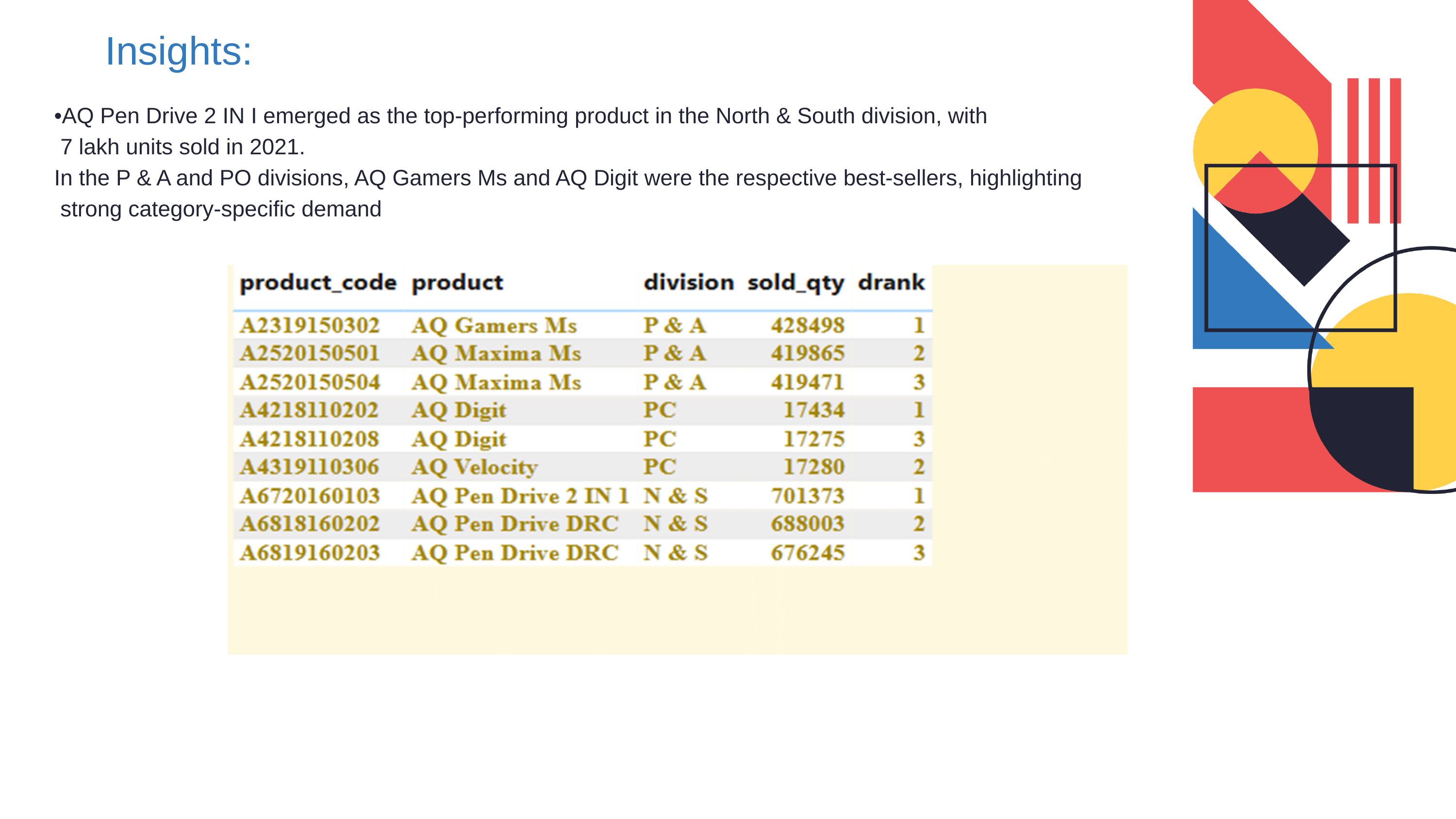

Insights:
•AQ Pen Drive 2 IN I emerged as the top-performing product in the North & South division, with
 7 lakh units sold in 2021.
In the P & A and PO divisions, AQ Gamers Ms and AQ Digit were the respective best-sellers, highlighting
 strong category-specific demand